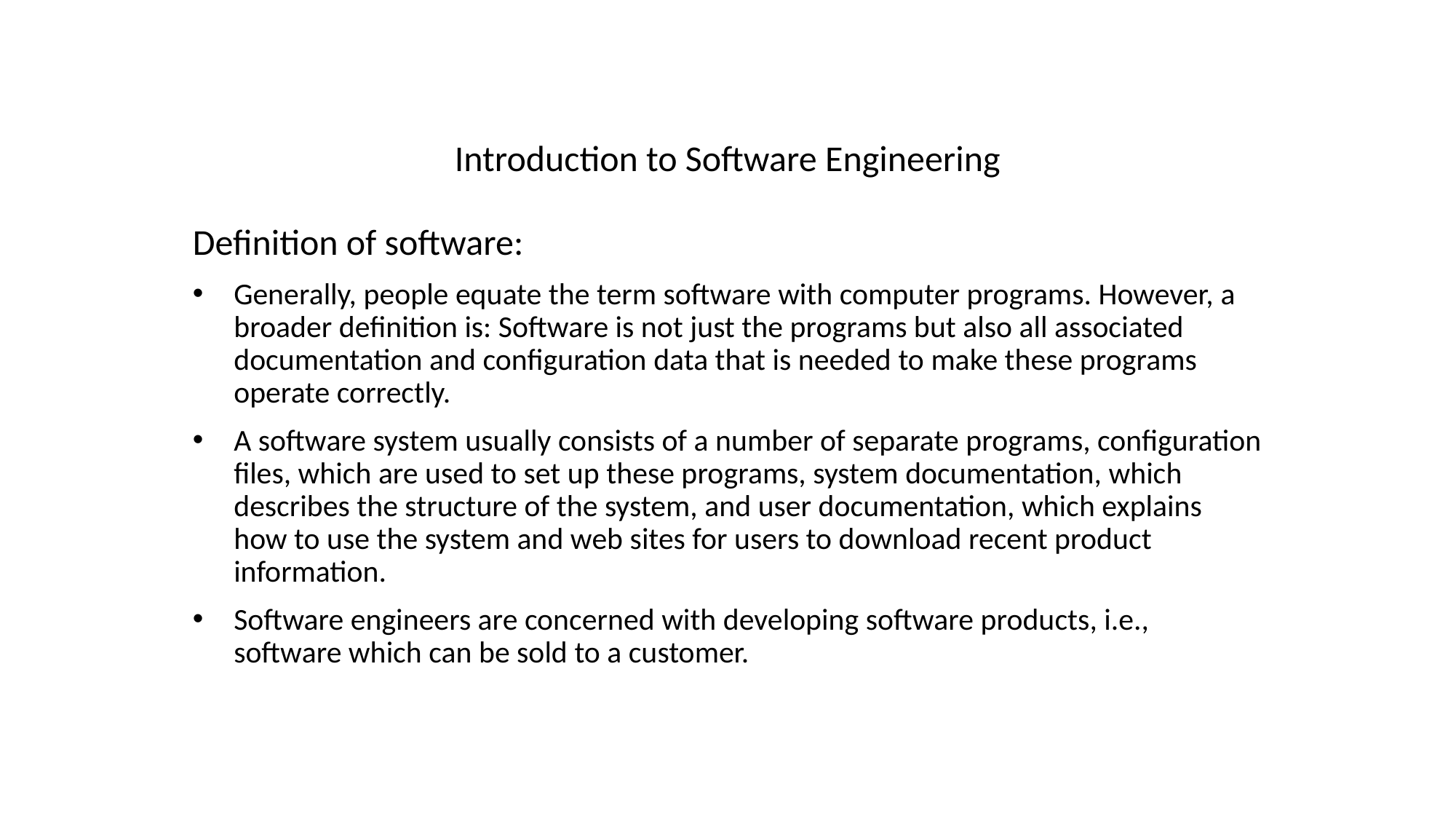

# Introduction to Software Engineering
Definition of software:
Generally, people equate the term software with computer programs. However, a broader definition is: Software is not just the programs but also all associated documentation and configuration data that is needed to make these programs operate correctly.
A software system usually consists of a number of separate programs, configuration files, which are used to set up these programs, system documentation, which describes the structure of the system, and user documentation, which explains how to use the system and web sites for users to download recent product information.
Software engineers are concerned with developing software products, i.e., software which can be sold to a customer.